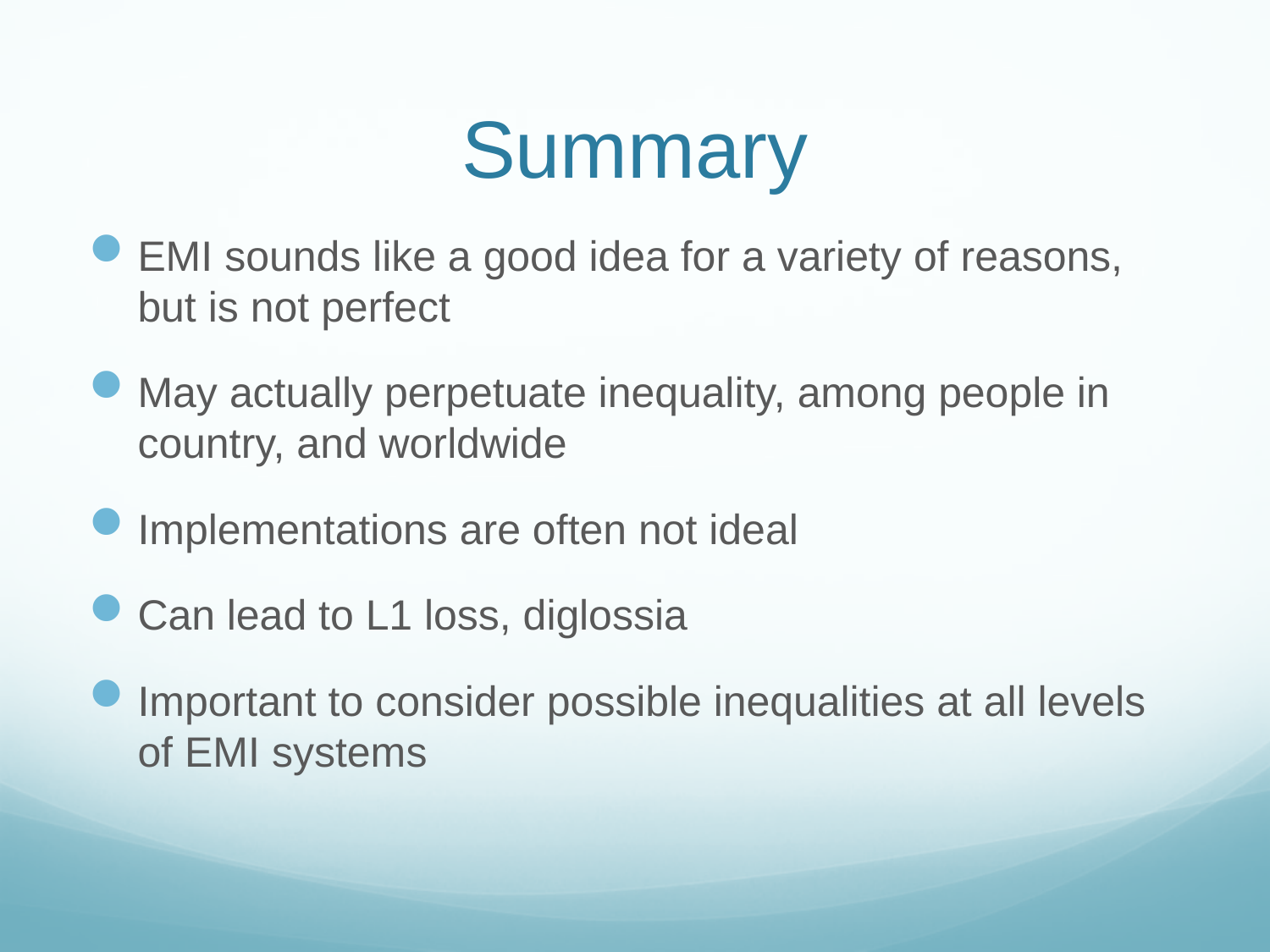

# Summary
EMI sounds like a good idea for a variety of reasons, but is not perfect
May actually perpetuate inequality, among people in country, and worldwide
Implementations are often not ideal
Can lead to L1 loss, diglossia
Important to consider possible inequalities at all levels of EMI systems